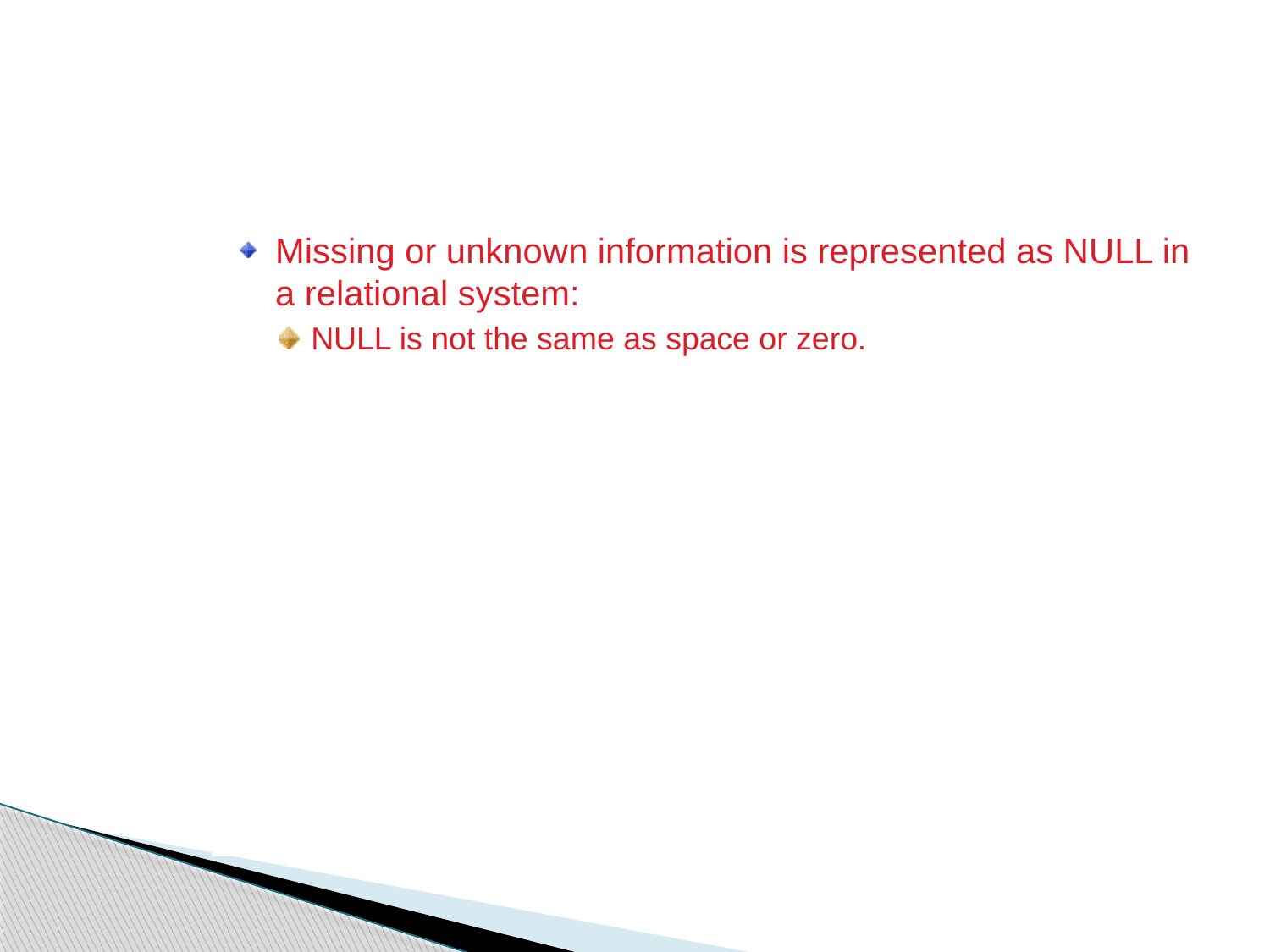

Representing Missing Information
Missing or unknown information is represented as NULL in a relational system:
NULL is not the same as space or zero.